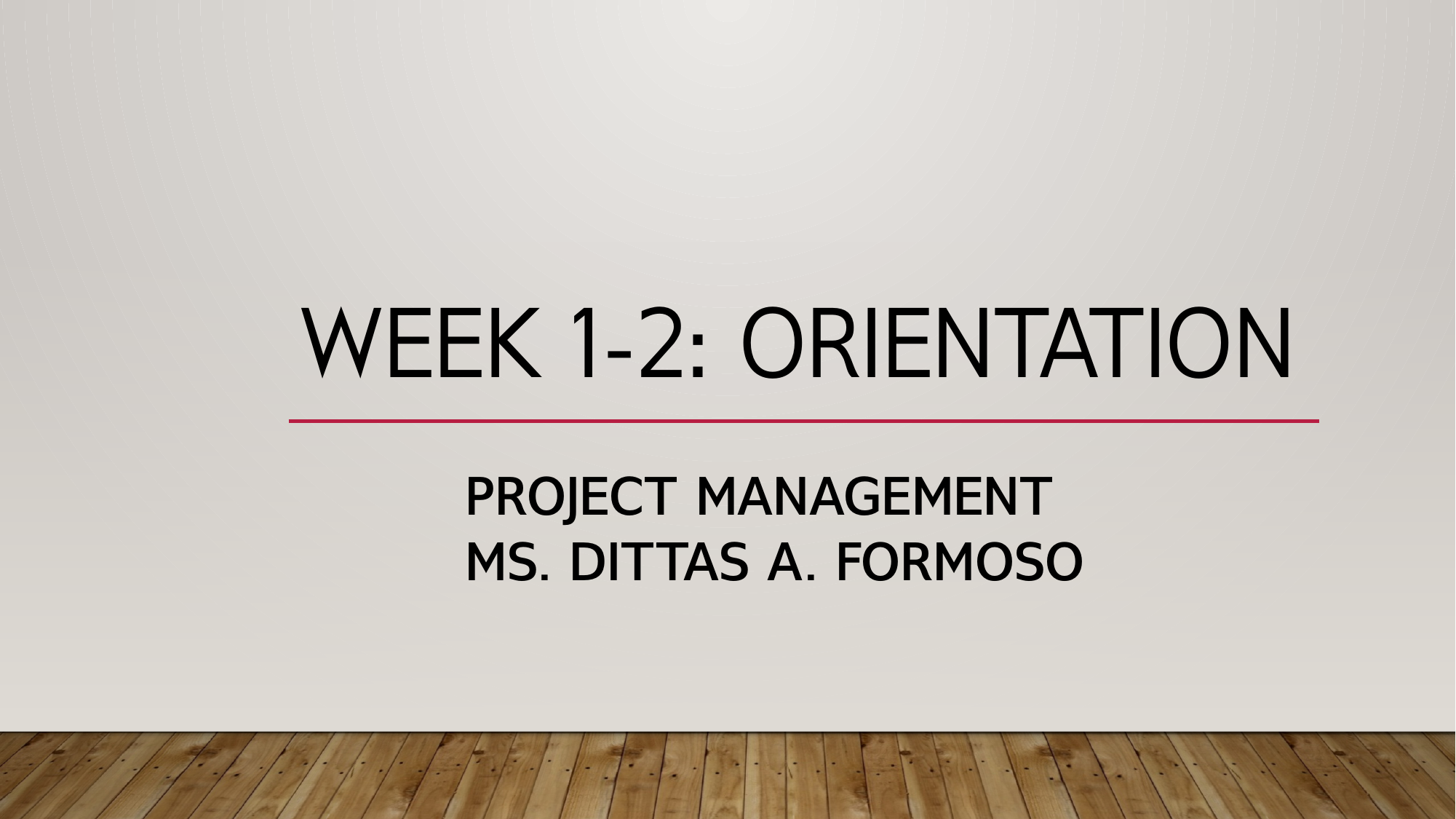

# WEEK 1-2: ORIENTATION
PROJECT MANAGEMENT
MS. DITTAS A. FORMOSO